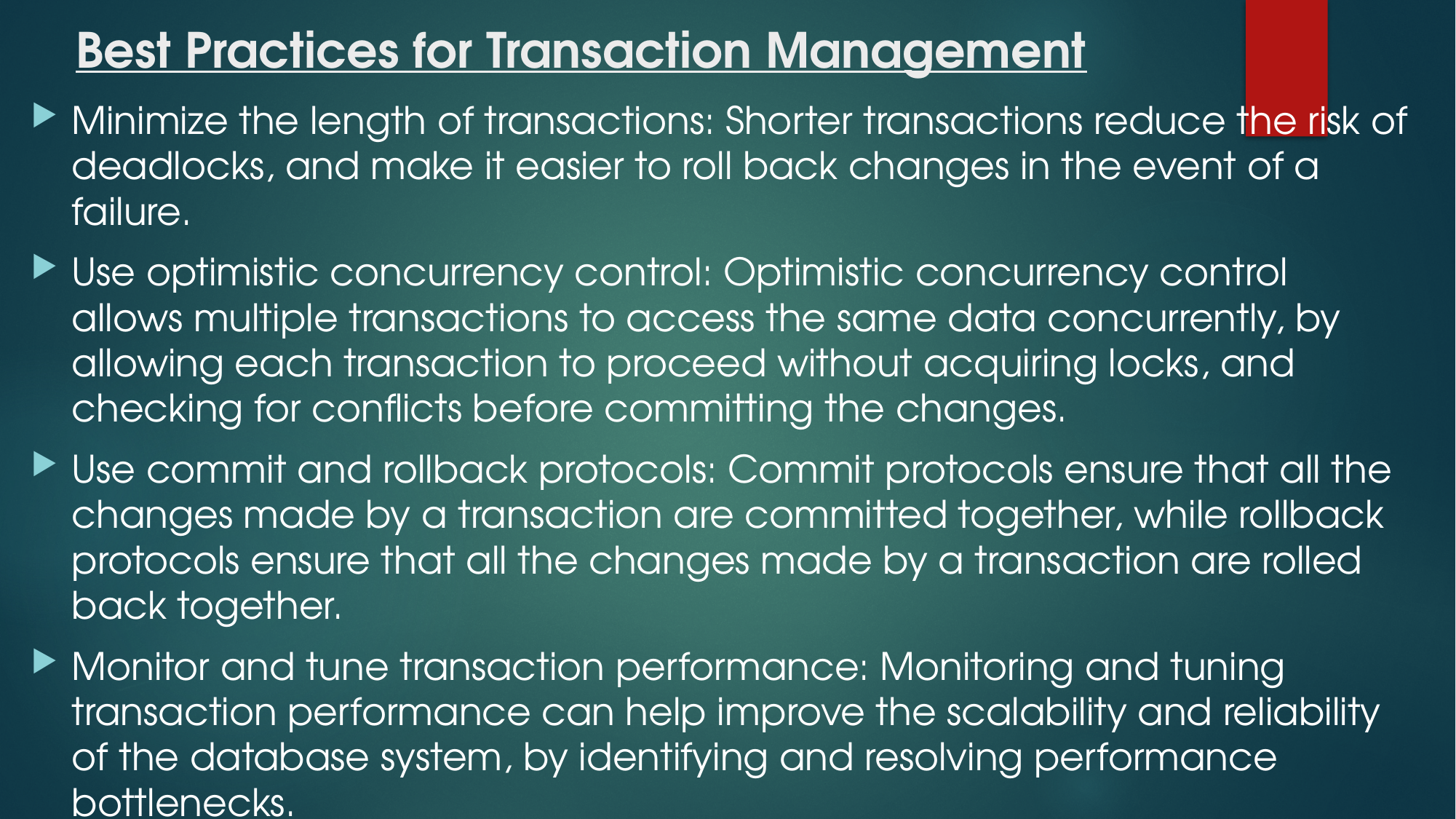

# Best Practices for Transaction Management
Minimize the length of transactions: Shorter transactions reduce the risk of deadlocks, and make it easier to roll back changes in the event of a failure.
Use optimistic concurrency control: Optimistic concurrency control allows multiple transactions to access the same data concurrently, by allowing each transaction to proceed without acquiring locks, and checking for conflicts before committing the changes.
Use commit and rollback protocols: Commit protocols ensure that all the changes made by a transaction are committed together, while rollback protocols ensure that all the changes made by a transaction are rolled back together.
Monitor and tune transaction performance: Monitoring and tuning transaction performance can help improve the scalability and reliability of the database system, by identifying and resolving performance bottlenecks.